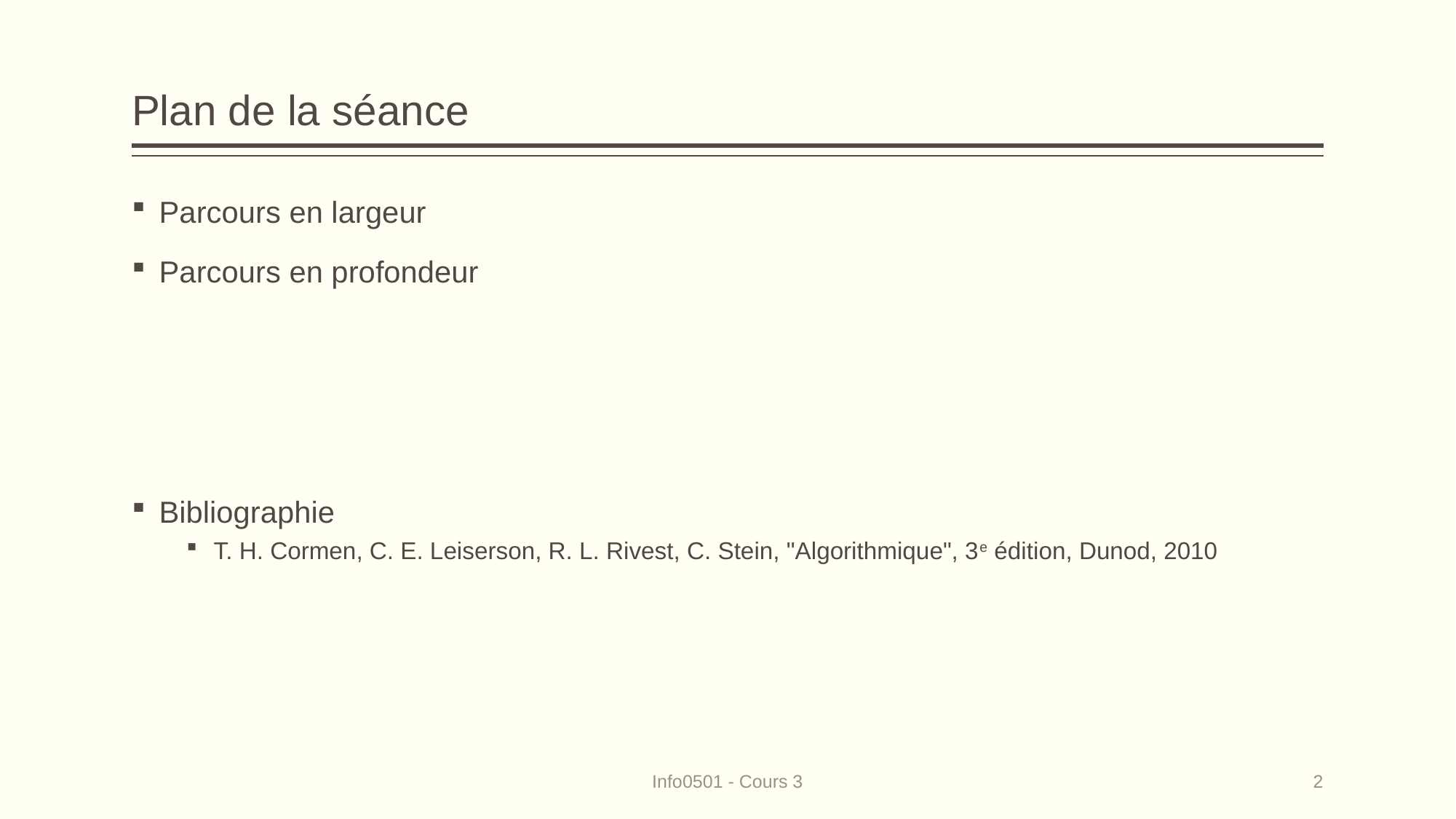

# Plan de la séance
Parcours en largeur
Parcours en profondeur

Bibliographie
T. H. Cormen, C. E. Leiserson, R. L. Rivest, C. Stein, "Algorithmique", 3e édition, Dunod, 2010

Info0501 - Cours 3
2